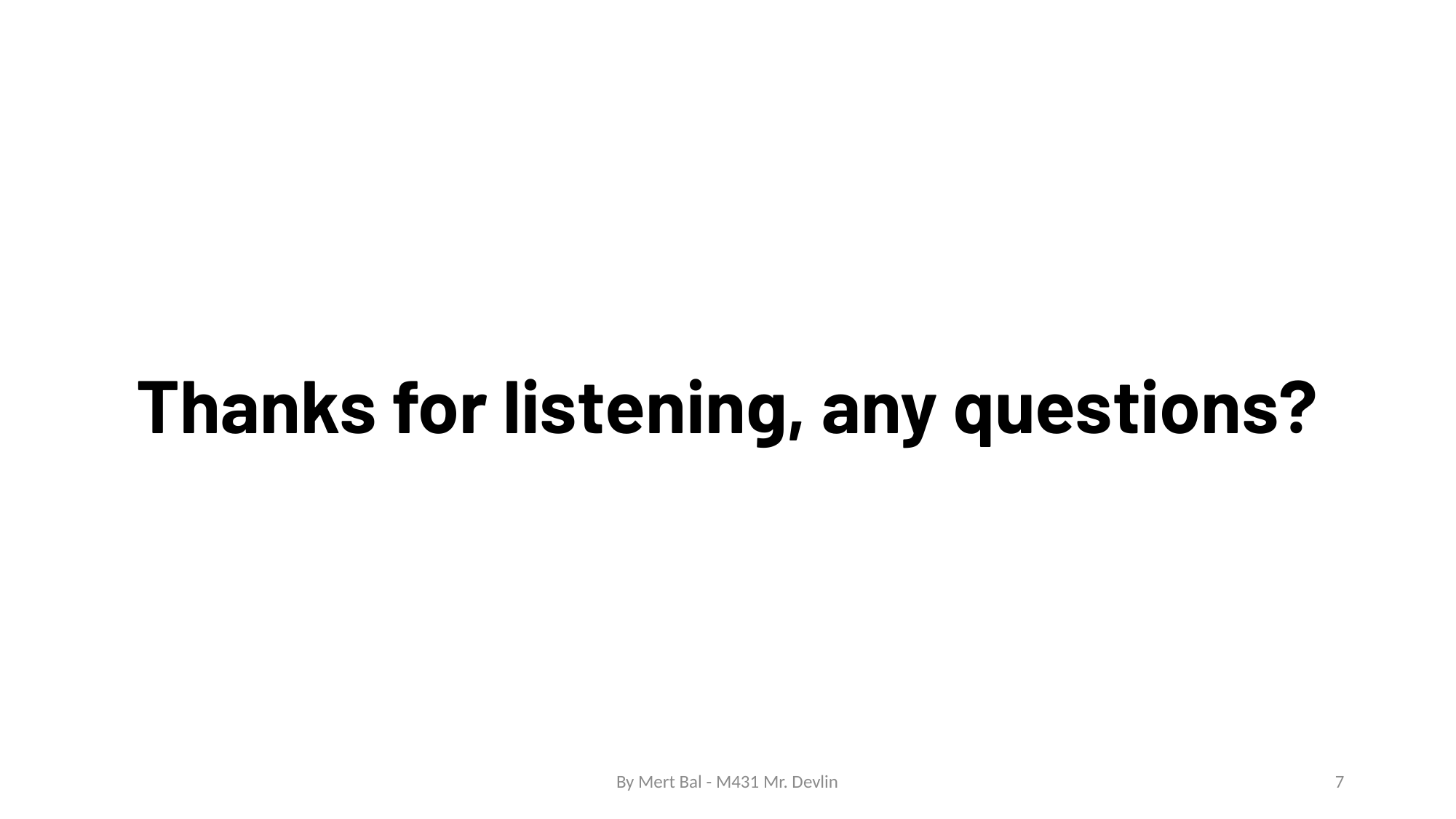

# Thanks for listening, any questions?
By Mert Bal - M431 Mr. Devlin
7